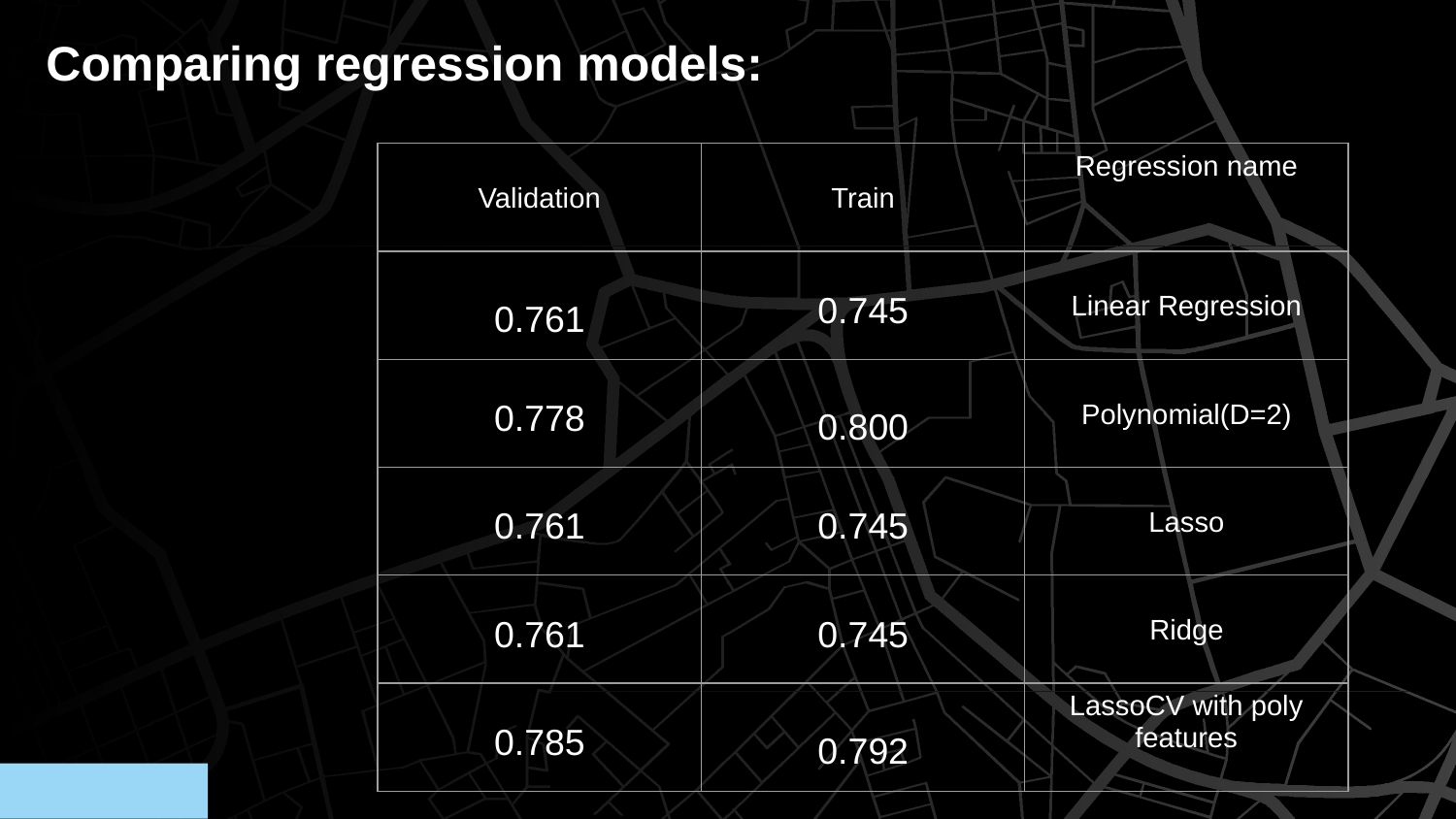

Comparing regression models:
| Validation | Train | Regression name |
| --- | --- | --- |
| 0.761 | 0.745 | Linear Regression |
| - 0.778 | 0.800 | Polynomial(D=2) |
| 0.761 | 0.745 | Lasso |
| 0.761 | 0.745 | Ridge |
| 0.785 | 0.792 | LassoCV with poly features |